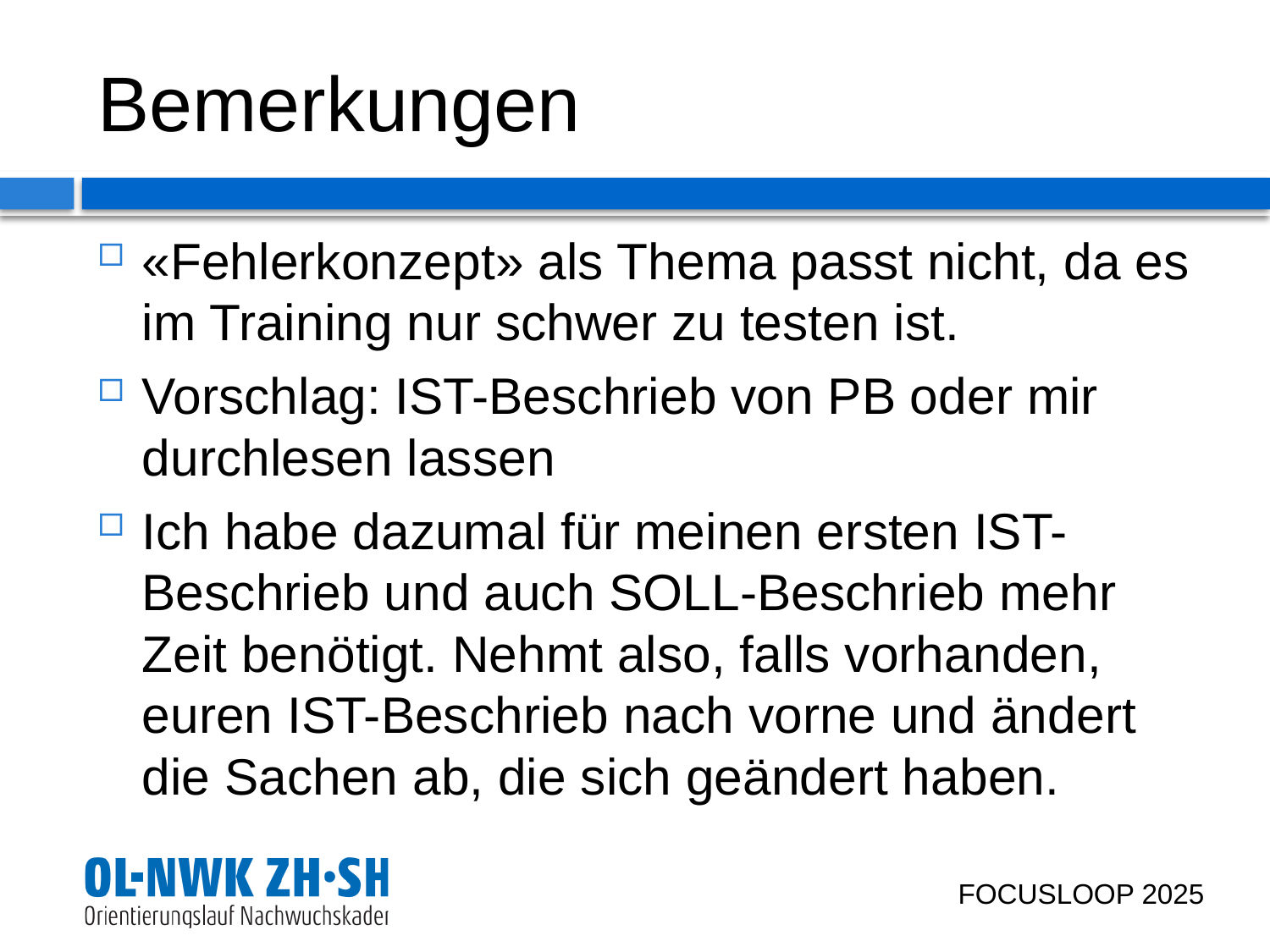

# Bemerkungen
«Fehlerkonzept» als Thema passt nicht, da es im Training nur schwer zu testen ist.
Vorschlag: IST-Beschrieb von PB oder mir durchlesen lassen
Ich habe dazumal für meinen ersten IST-Beschrieb und auch SOLL-Beschrieb mehr Zeit benötigt. Nehmt also, falls vorhanden, euren IST-Beschrieb nach vorne und ändert die Sachen ab, die sich geändert haben.

FOCUSLOOP 2025